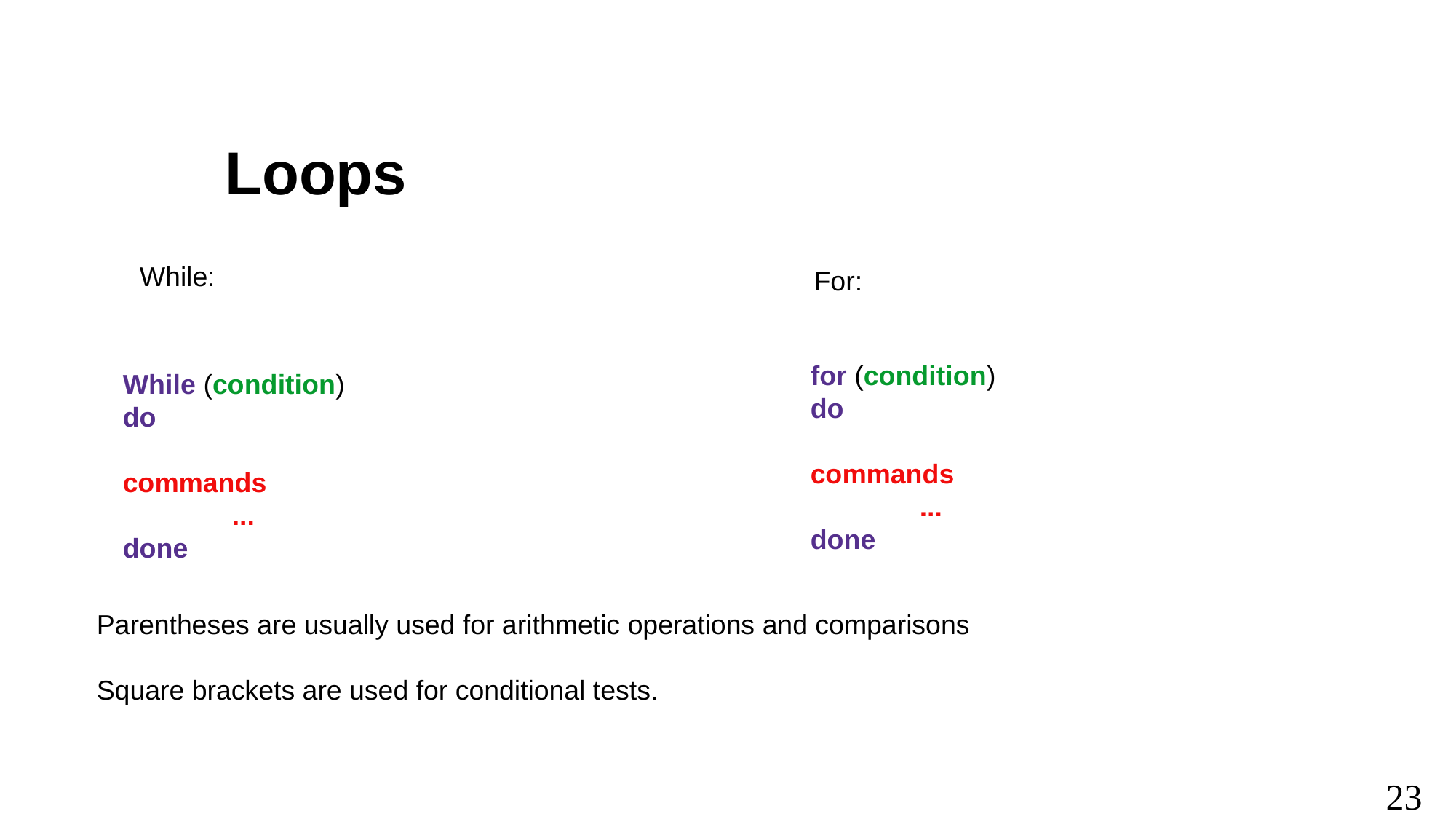

Loops
While:
For:
for (condition)
do
	commands
	...
done
While (condition)
do
	commands
	...
done
Parentheses are usually used for arithmetic operations and comparisons

Square brackets are used for conditional tests.
23